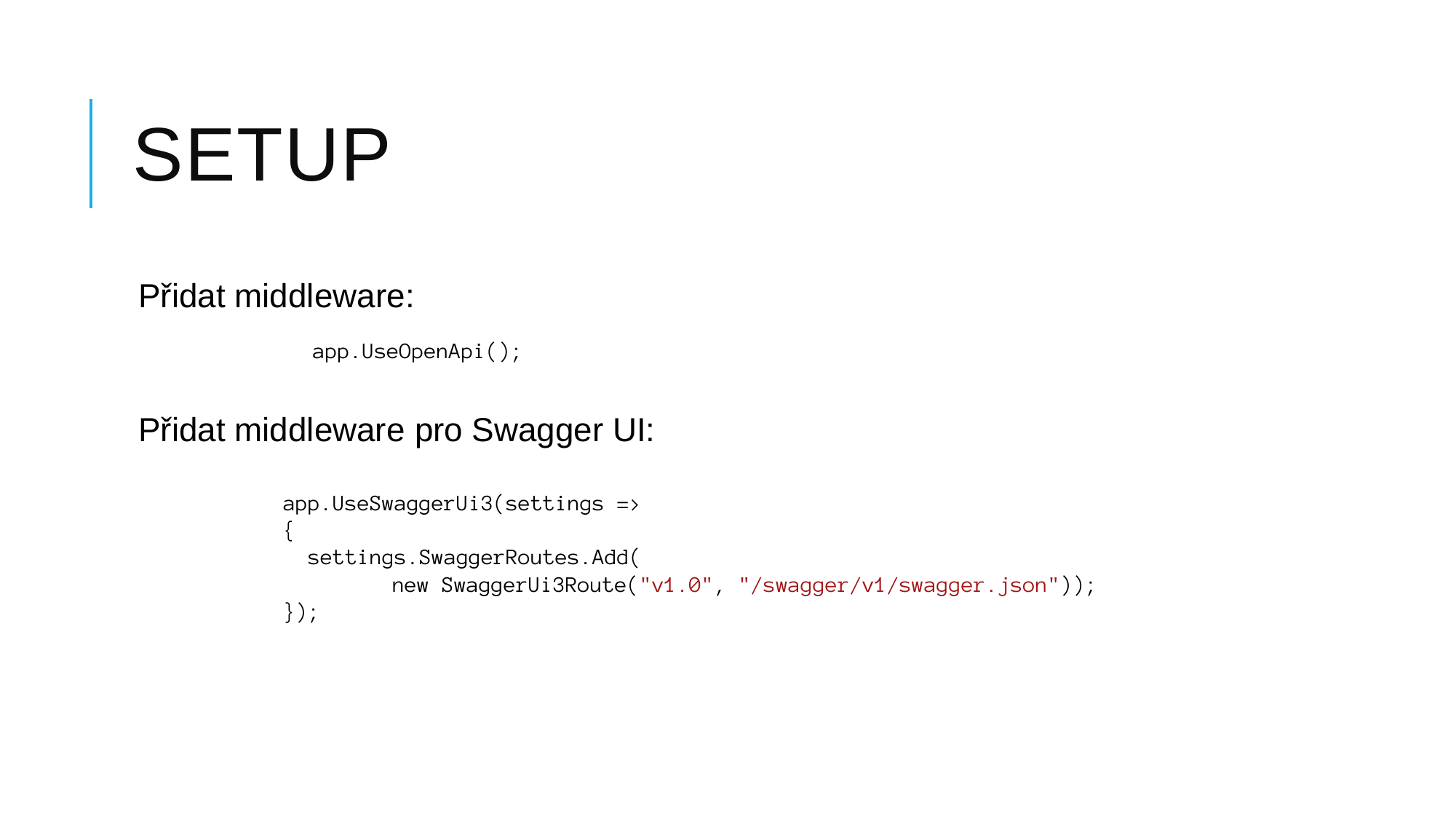

# Setup
Přidat middleware:

Přidat middleware pro Swagger UI:

app.UseOpenApi();
app.UseSwaggerUi3(settings =>
{
  settings.SwaggerRoutes.Add(
	new SwaggerUi3Route("v1.0", "/swagger/v1/swagger.json"));
});